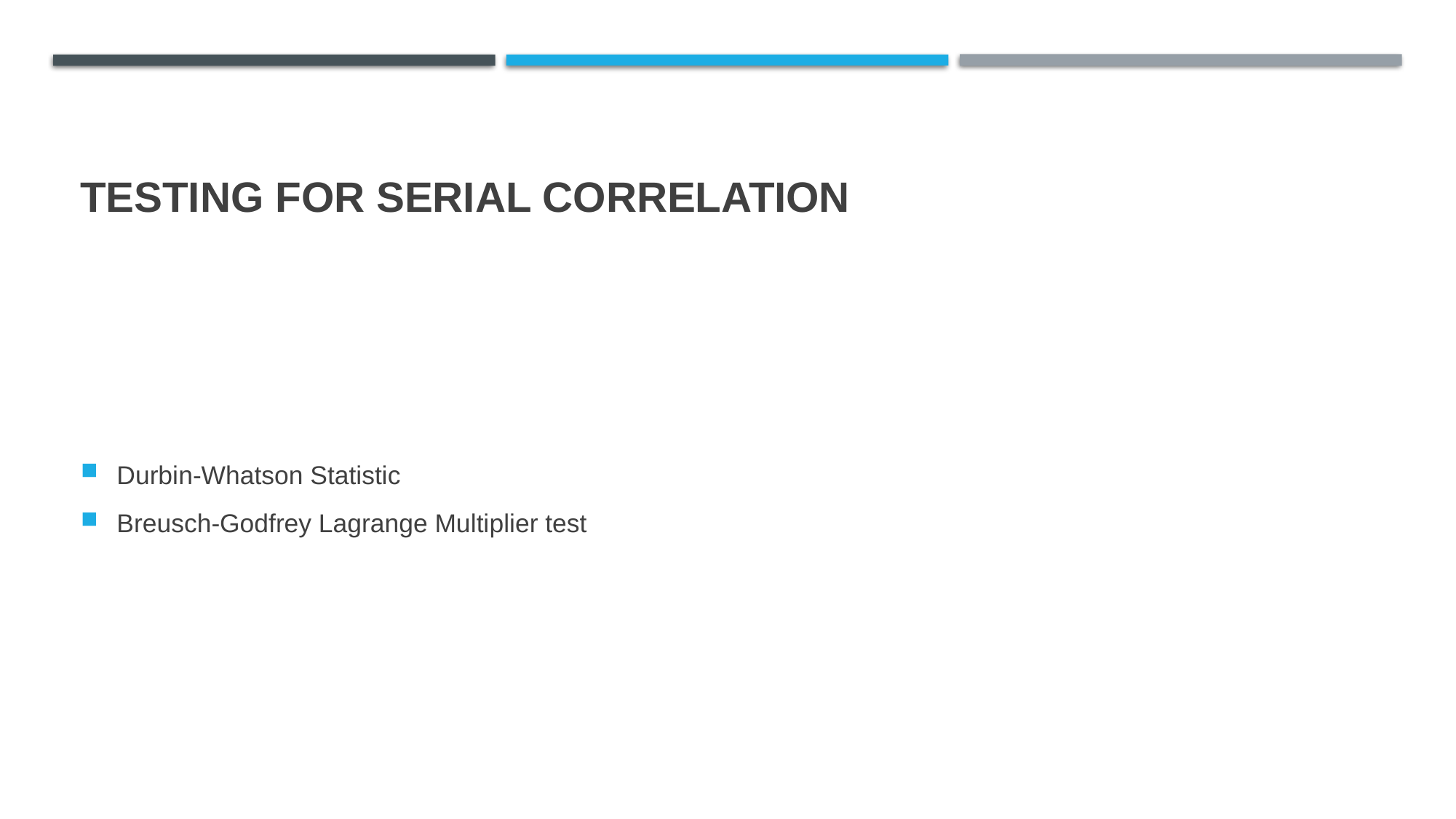

# Testing for Serial correlation
Durbin-Whatson Statistic
Breusch-Godfrey Lagrange Multiplier test